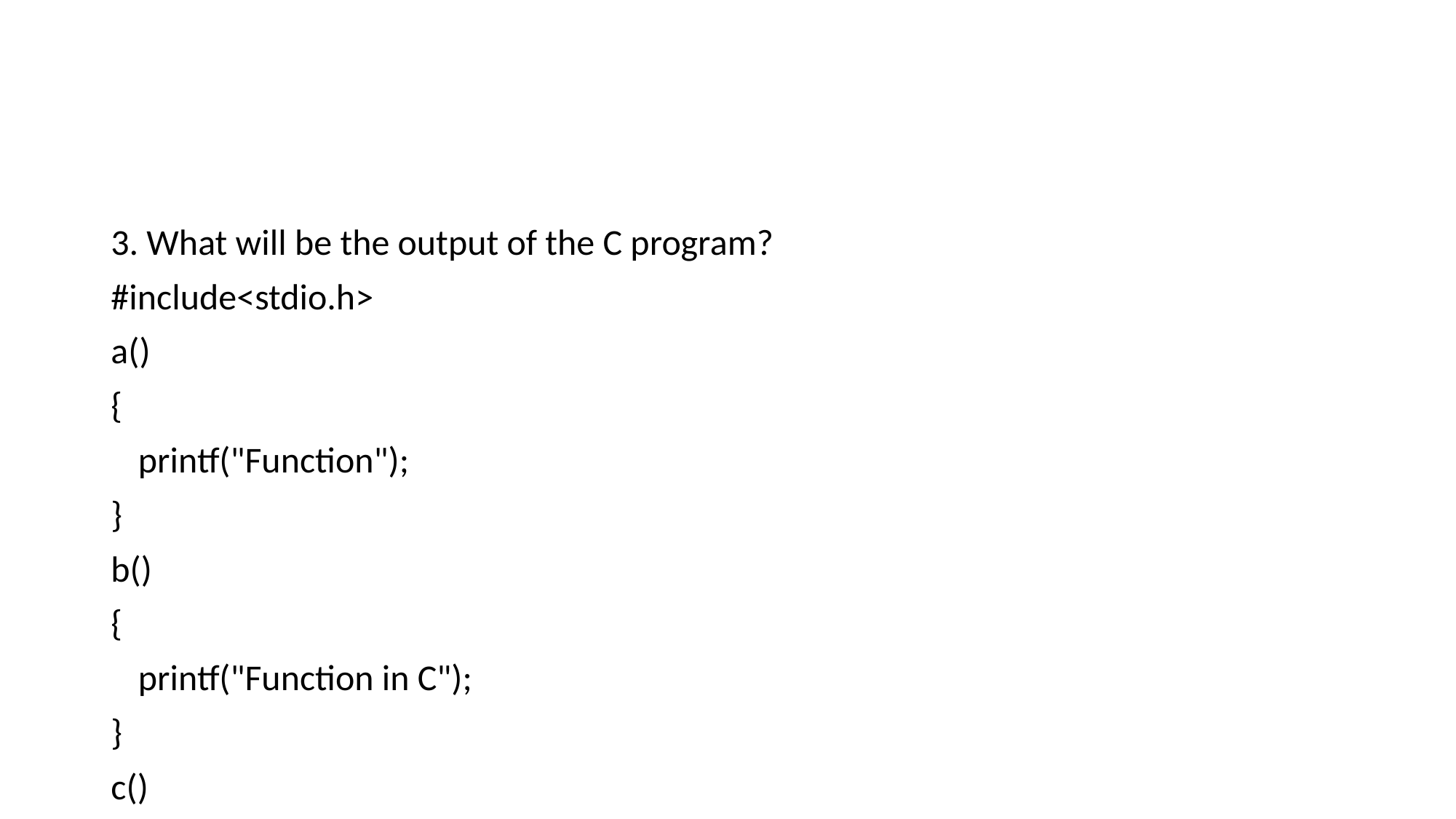

3. What will be the output of the C program?
#include<stdio.h>
a()
{
	printf("Function");
}
b()
{
	printf("Function in C");
}
c()
{
	printf("C function");
}